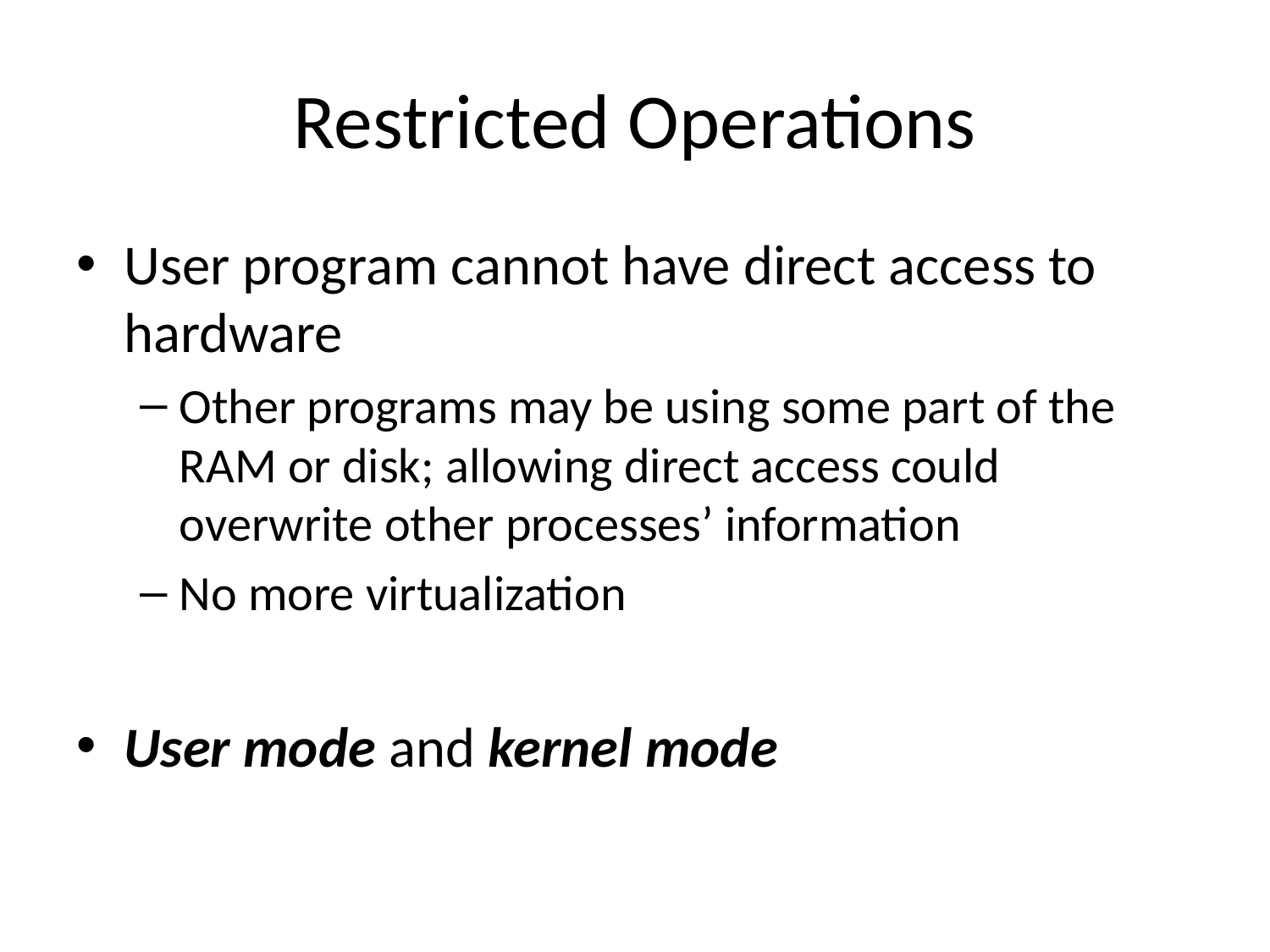

# Restricted Operations
User program cannot have direct access to hardware
Other programs may be using some part of the RAM or disk; allowing direct access could overwrite other processes’ information
No more virtualization

User mode and kernel mode